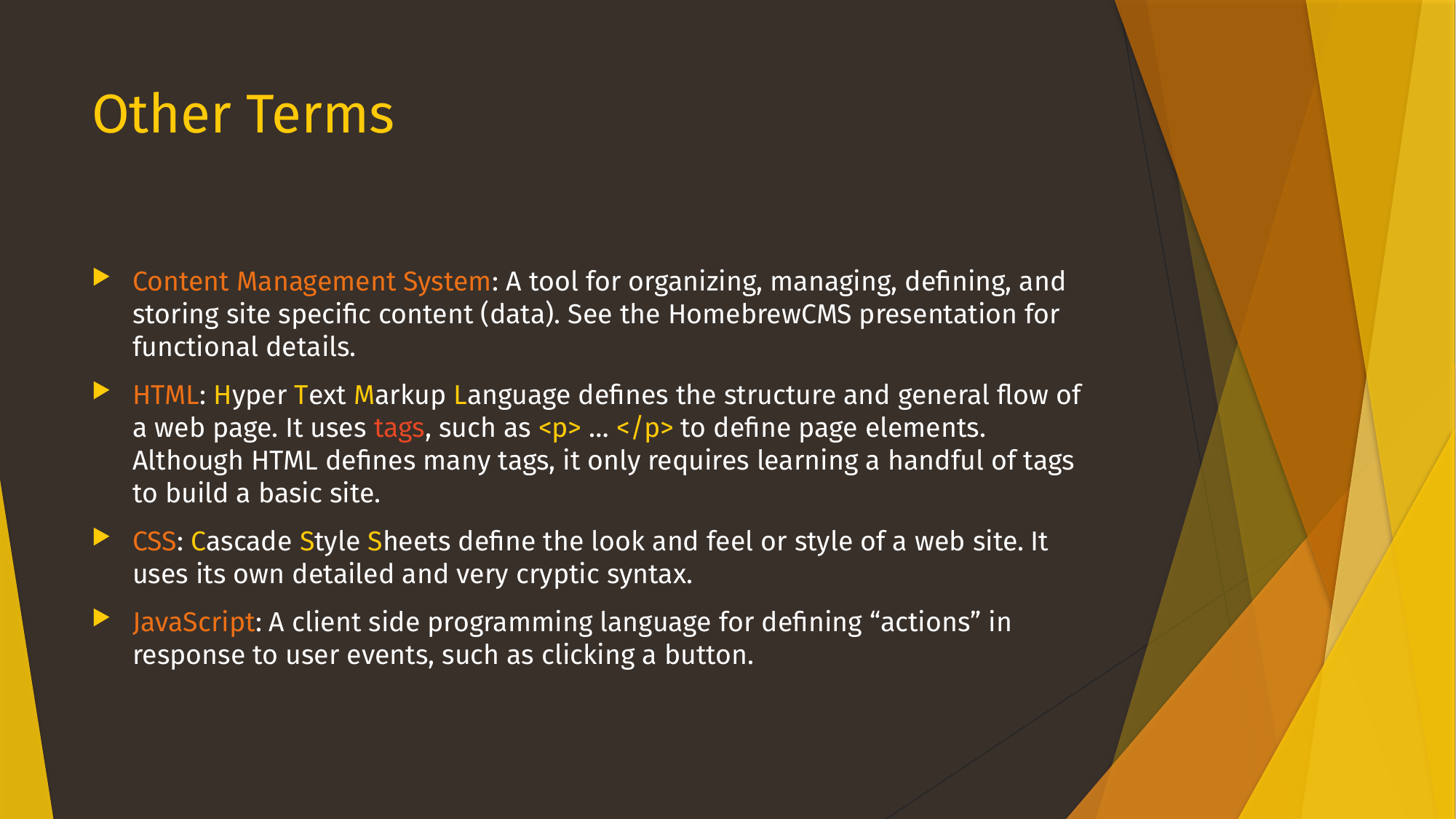

# Other Terms
Content Management System: A tool for organizing, managing, defining, and storing site specific content (data). See the HomebrewCMS presentation for functional details.
HTML: Hyper Text Markup Language defines the structure and general flow of a web page. It uses tags, such as <p> … </p> to define page elements. Although HTML defines many tags, it only requires learning a handful of tags to build a basic site.
CSS: Cascade Style Sheets define the look and feel or style of a web site. It uses its own detailed and very cryptic syntax.
JavaScript: A client side programming language for defining “actions” in response to user events, such as clicking a button.